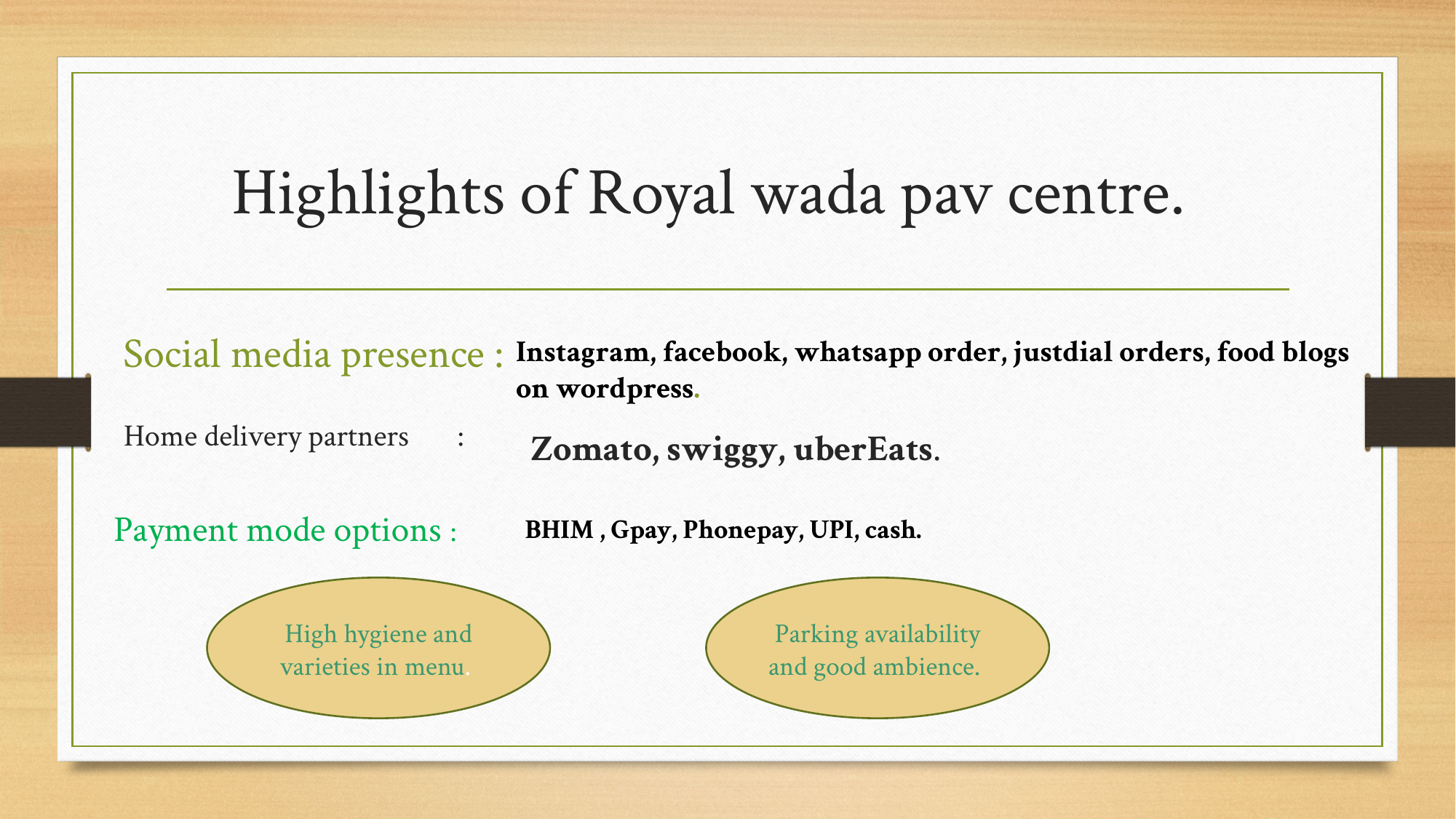

# Highlights of Royal wada pav centre.
Social media presence :
Instagram, facebook, whatsapp order, justdial orders, food blogs on wordpress.

Home delivery partners       :
      Zomato, swiggy, uberEats.
Payment mode options :
   BHIM , Gpay, Phonepay, UPI, cash.
High hygiene and varieties in menu.
Parking availability and good ambience.